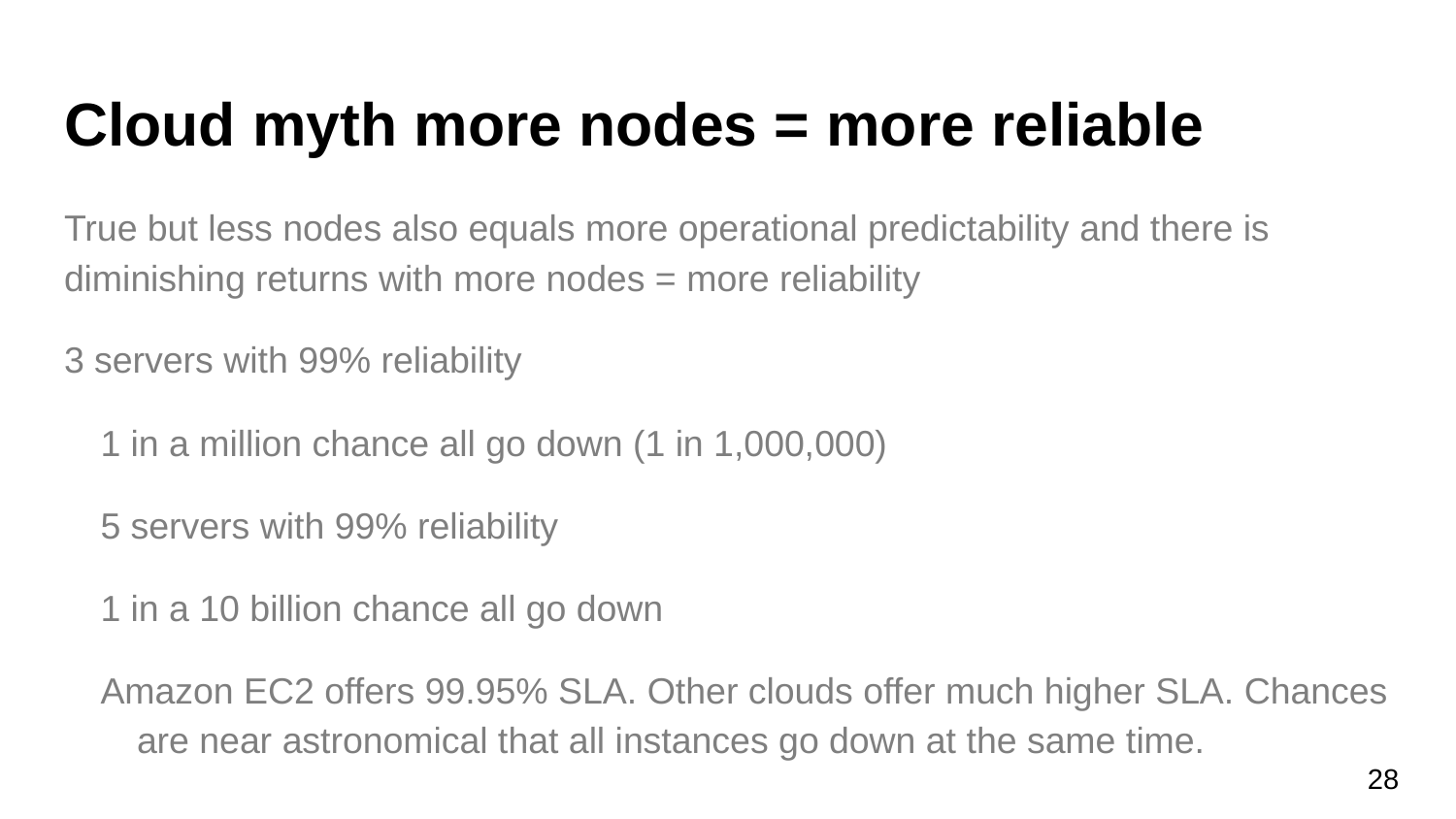

# Cloud myth more nodes = more reliable

True but less nodes also equals more operational predictability and there is diminishing returns with more nodes = more reliability
3 servers with 99% reliability
1 in a million chance all go down (1 in 1,000,000)
5 servers with 99% reliability
1 in a 10 billion chance all go down
Amazon EC2 offers 99.95% SLA. Other clouds offer much higher SLA. Chances are near astronomical that all instances go down at the same time.
28